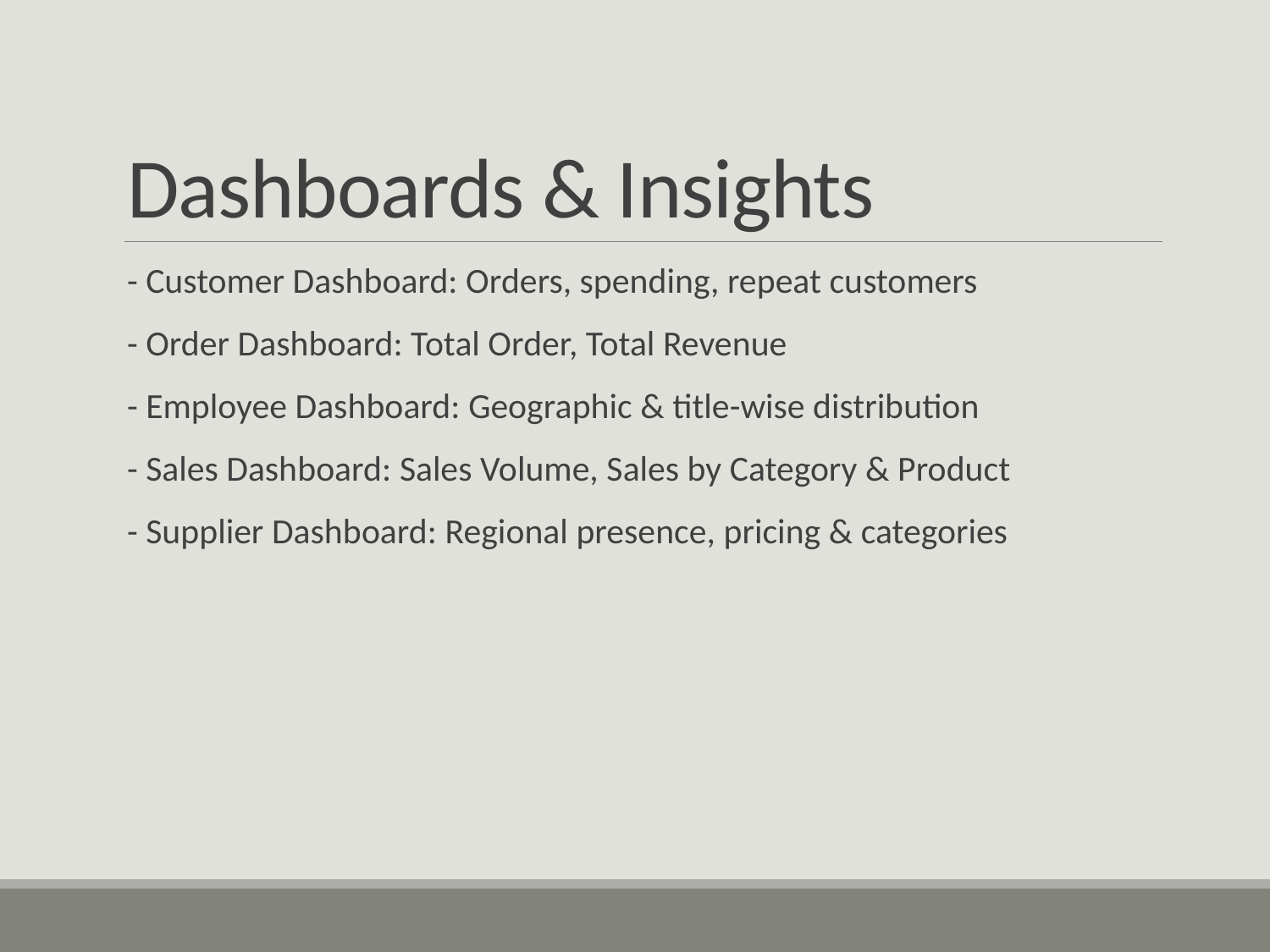

# Dashboards & Insights
- Customer Dashboard: Orders, spending, repeat customers
- Order Dashboard: Total Order, Total Revenue
- Employee Dashboard: Geographic & title-wise distribution
- Sales Dashboard: Sales Volume, Sales by Category & Product
- Supplier Dashboard: Regional presence, pricing & categories